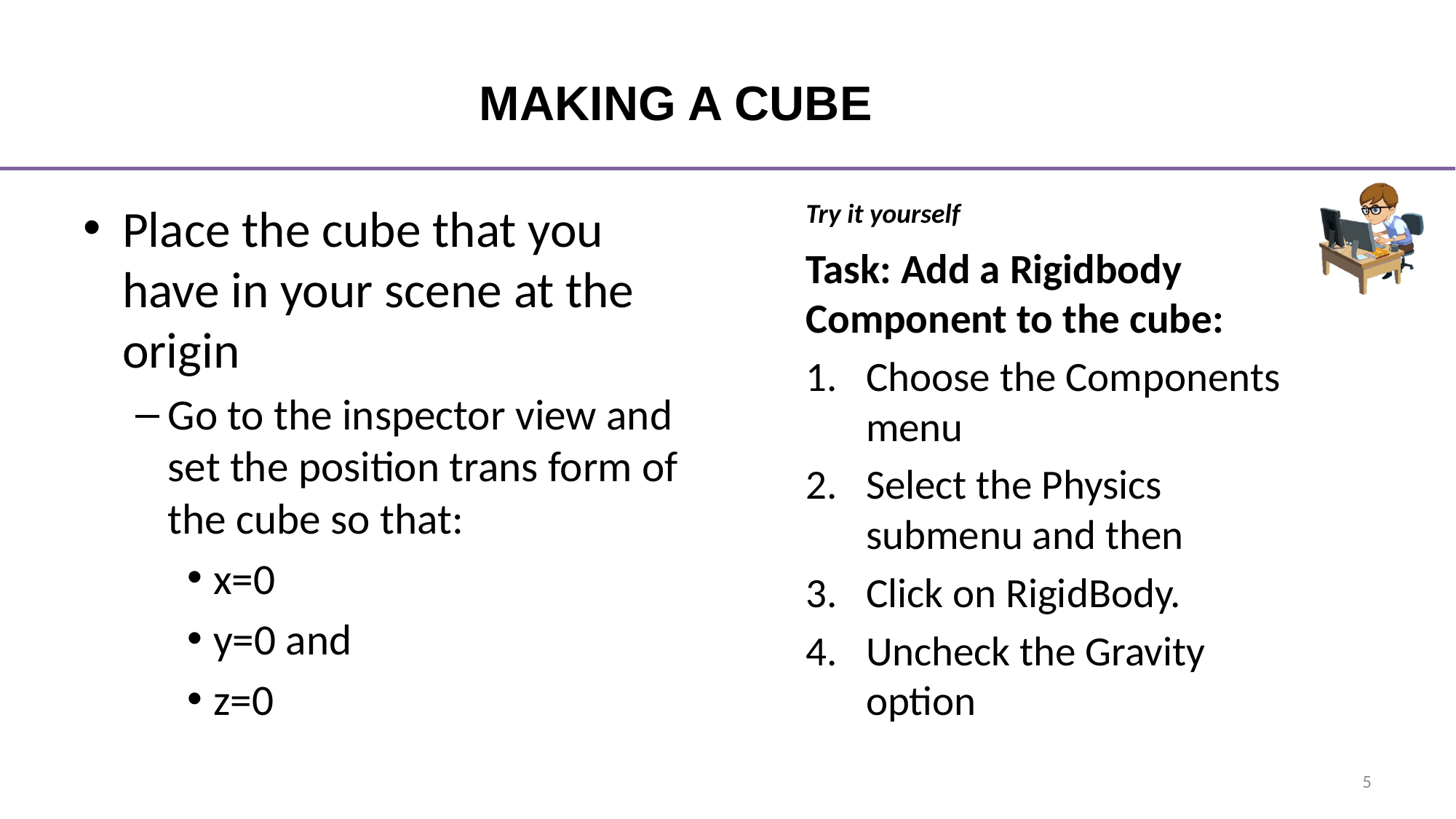

# Making a cube
Place the cube that you have in your scene at the origin
Go to the inspector view and set the position trans form of the cube so that:
x=0
y=0 and
z=0
Task: Add a Rigidbody Component to the cube:
Choose the Components menu
Select the Physics submenu and then
Click on RigidBody.
Uncheck the Gravity option
5